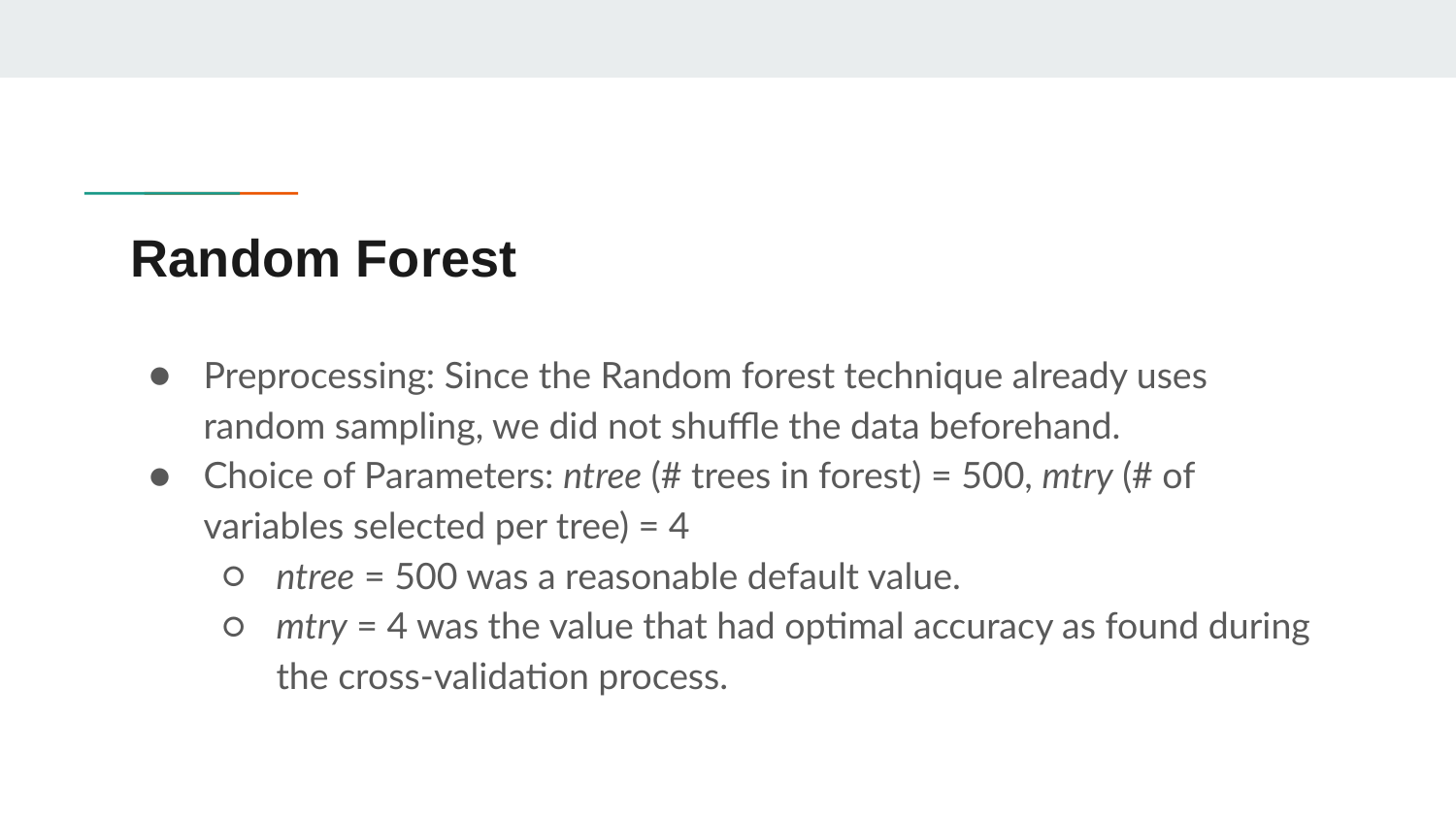

# Random Forest
Preprocessing: Since the Random forest technique already uses random sampling, we did not shuffle the data beforehand.
Choice of Parameters: ntree (# trees in forest) = 500, mtry (# of variables selected per tree) = 4
ntree = 500 was a reasonable default value.
mtry = 4 was the value that had optimal accuracy as found during the cross-validation process.